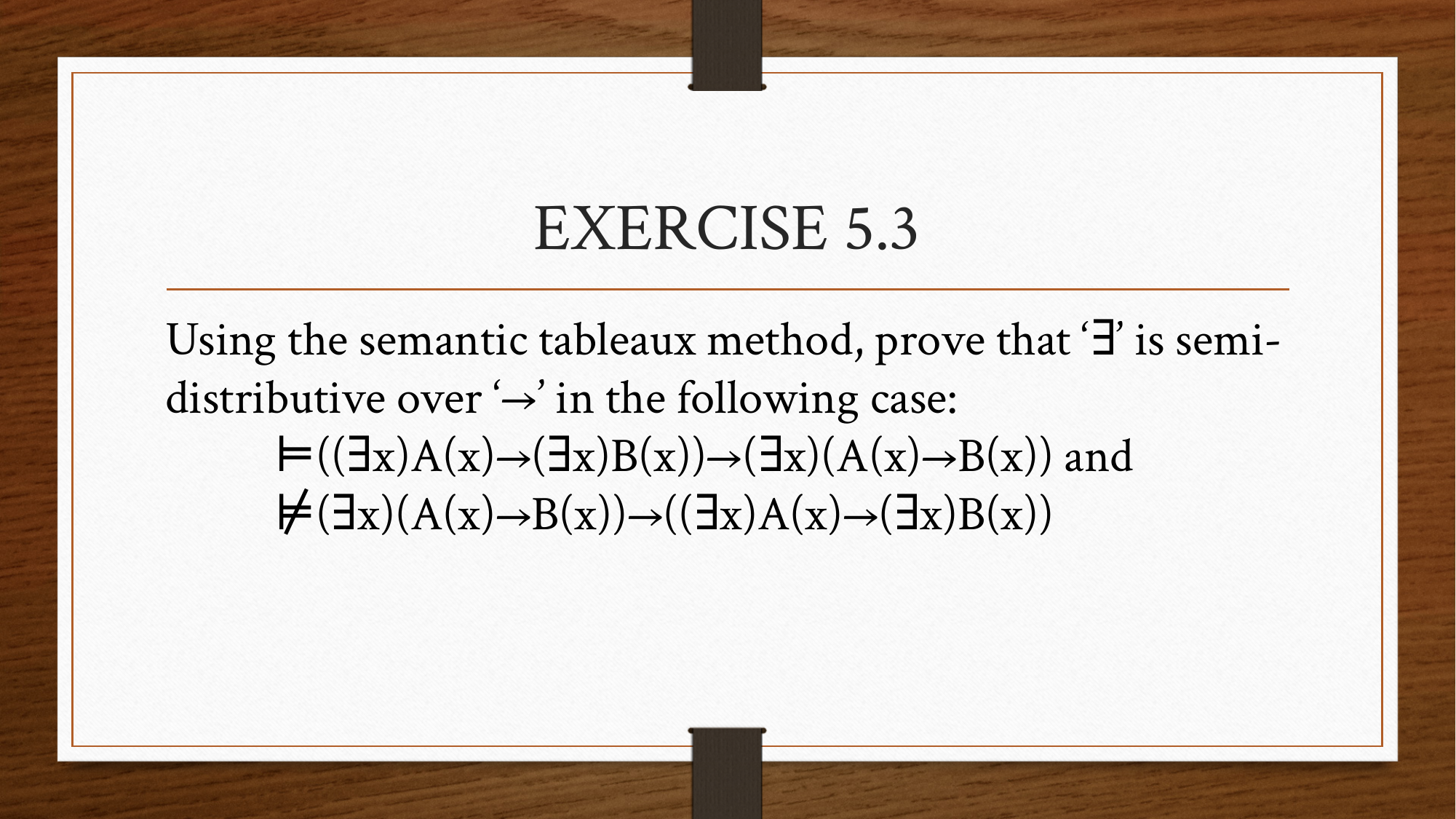

# EXERCISE 5.3
Using the semantic tableaux method, prove that ‘∃’ is semi-distributive over ‘→’ in the following case:
	⊨((∃x)A(x)→(∃x)B(x))→(∃x)(A(x)→B(x)) and
	⊭(∃x)(A(x)→B(x))→((∃x)A(x)→(∃x)B(x))